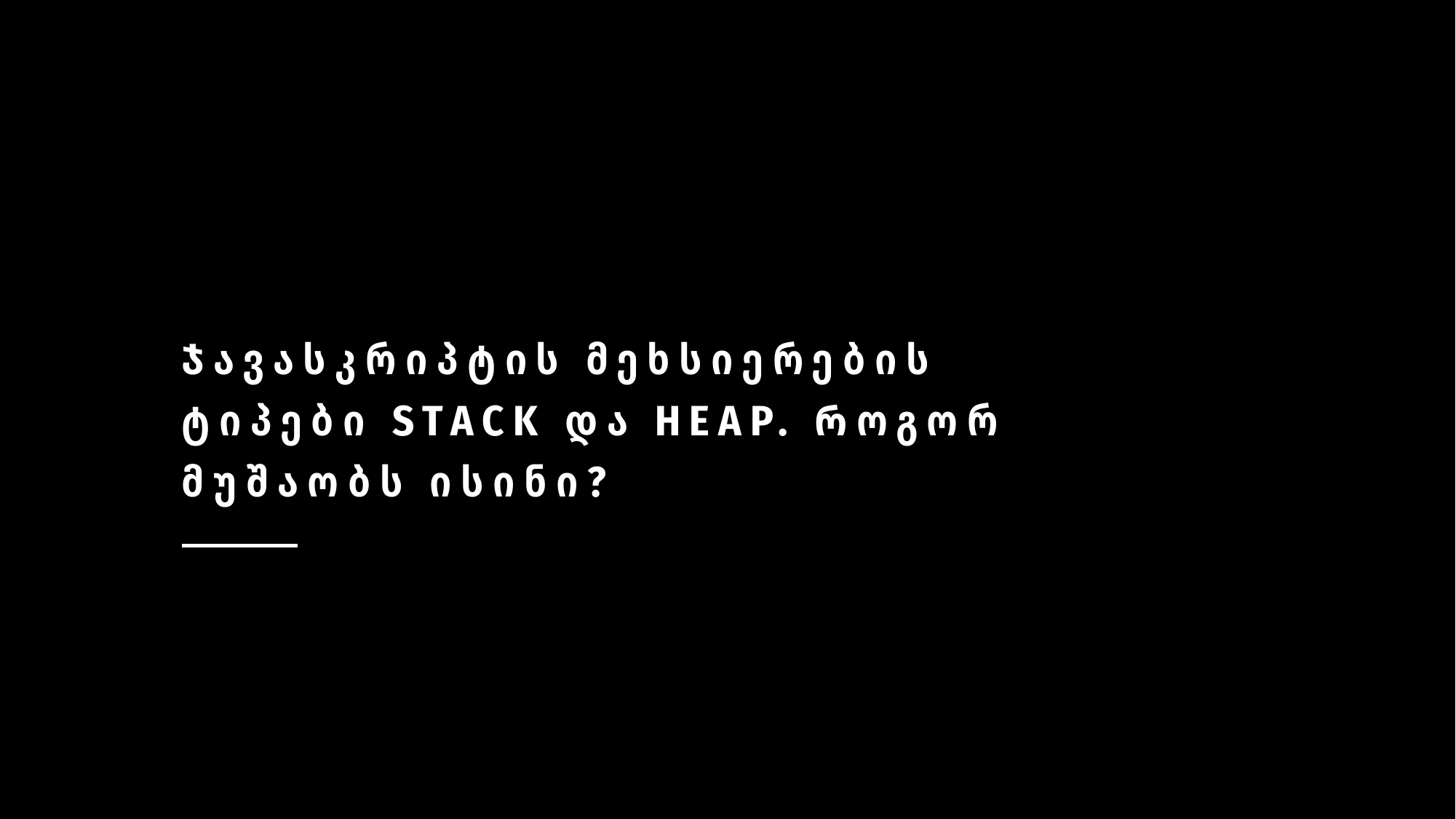

# Ჯავასკრიპტის მეხსიერების ტიპები stack და heap. Როგორ მუშაობს ისინი?